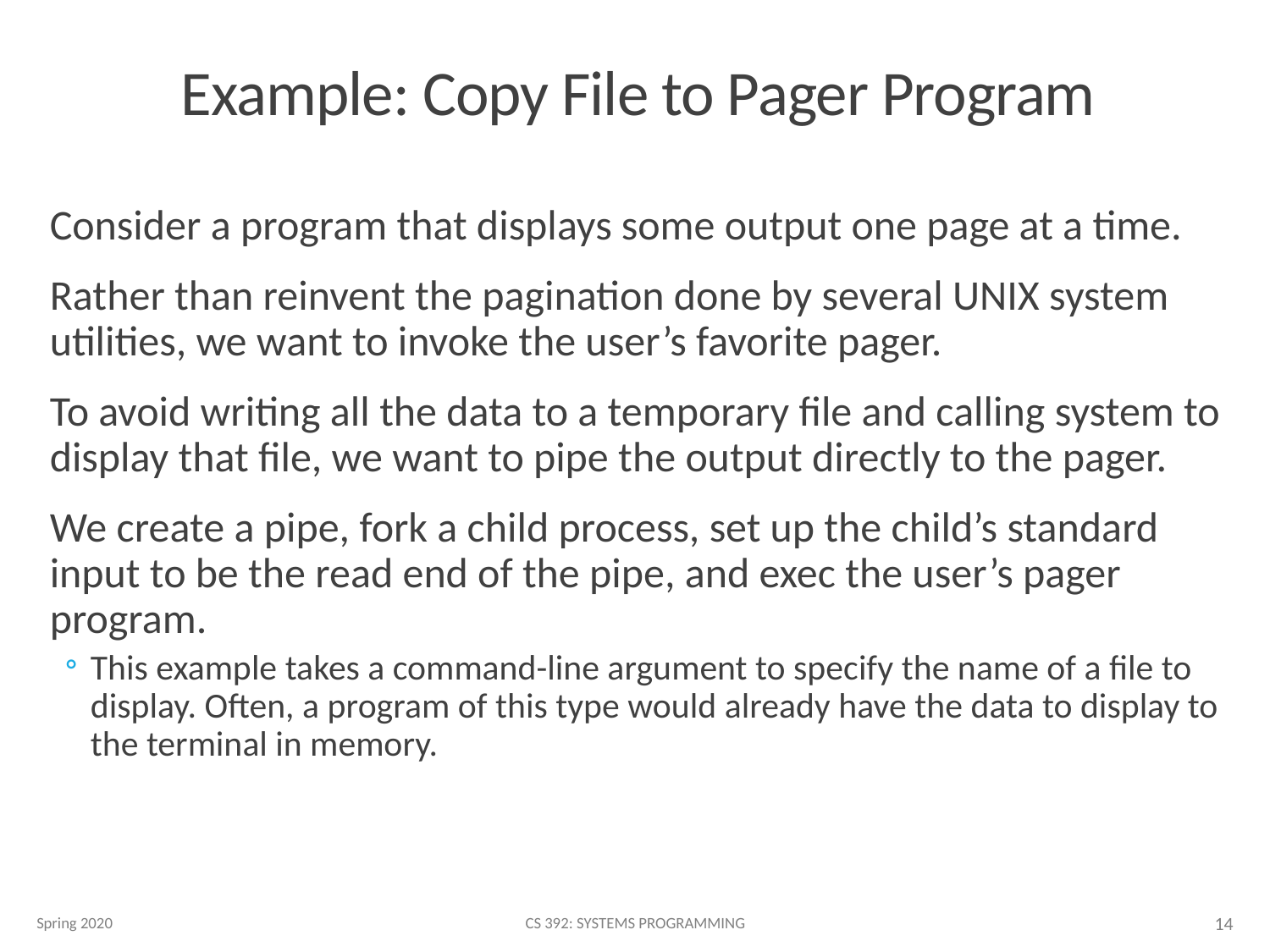

14
# Example: Copy File to Pager Program
Consider a program that displays some output one page at a time.
Rather than reinvent the pagination done by several UNIX system utilities, we want to invoke the user’s favorite pager.
To avoid writing all the data to a temporary file and calling system to display that file, we want to pipe the output directly to the pager.
We create a pipe, fork a child process, set up the child’s standard input to be the read end of the pipe, and exec the user’s pager program.
This example takes a command-line argument to specify the name of a file to display. Often, a program of this type would already have the data to display to the terminal in memory.
Spring 2020
CS 392: Systems Programming